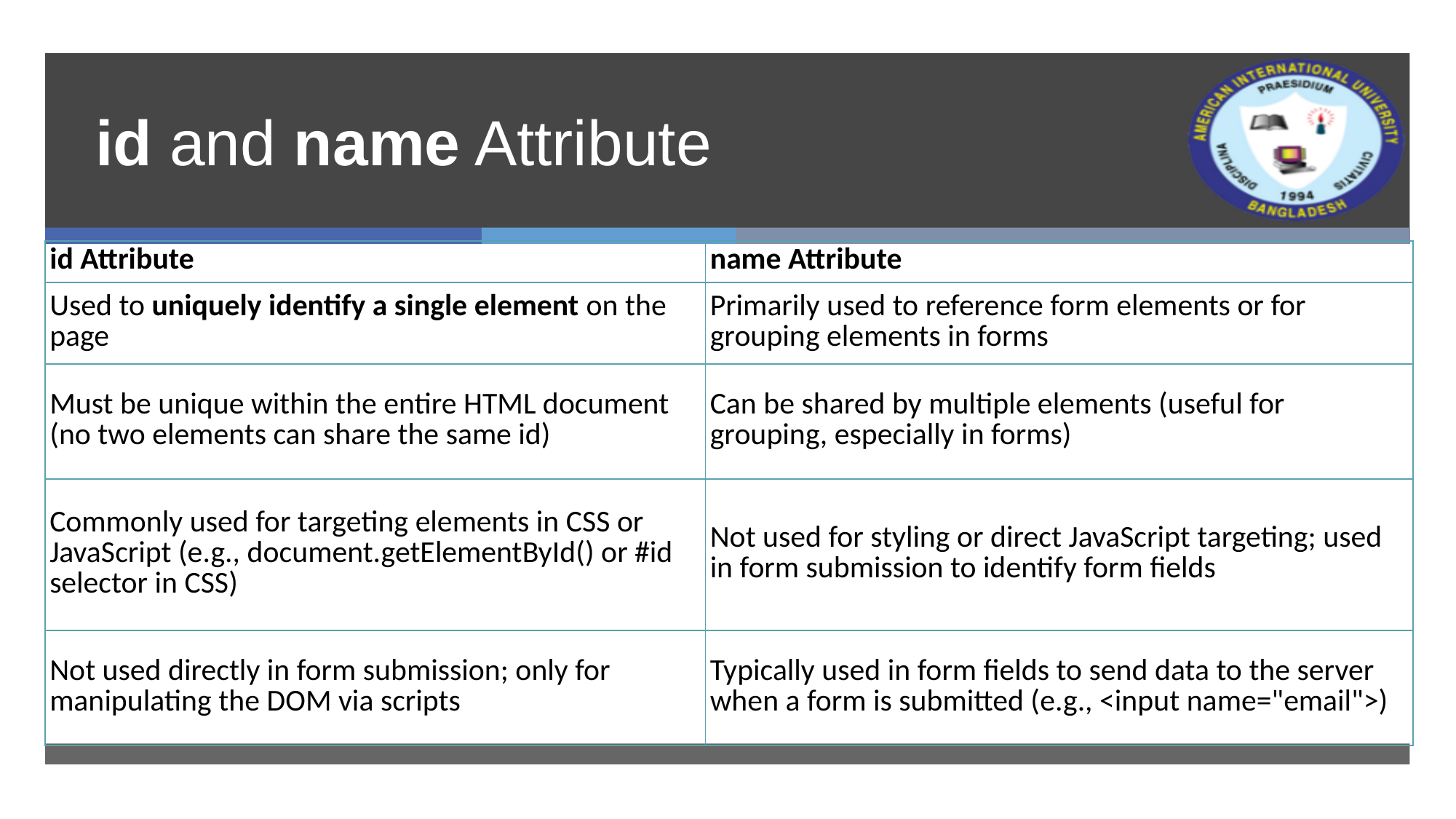

# id and name Attribute

| id Attribute | name Attribute |
| --- | --- |
| Used to uniquely identify a single element on the page | Primarily used to reference form elements or for grouping elements in forms |
| Must be unique within the entire HTML document (no two elements can share the same id) | Can be shared by multiple elements (useful for grouping, especially in forms) |
| Commonly used for targeting elements in CSS or JavaScript (e.g., document.getElementById() or #id selector in CSS) | Not used for styling or direct JavaScript targeting; used in form submission to identify form fields |
| Not used directly in form submission; only for manipulating the DOM via scripts | Typically used in form fields to send data to the server when a form is submitted (e.g., <input name="email">) |